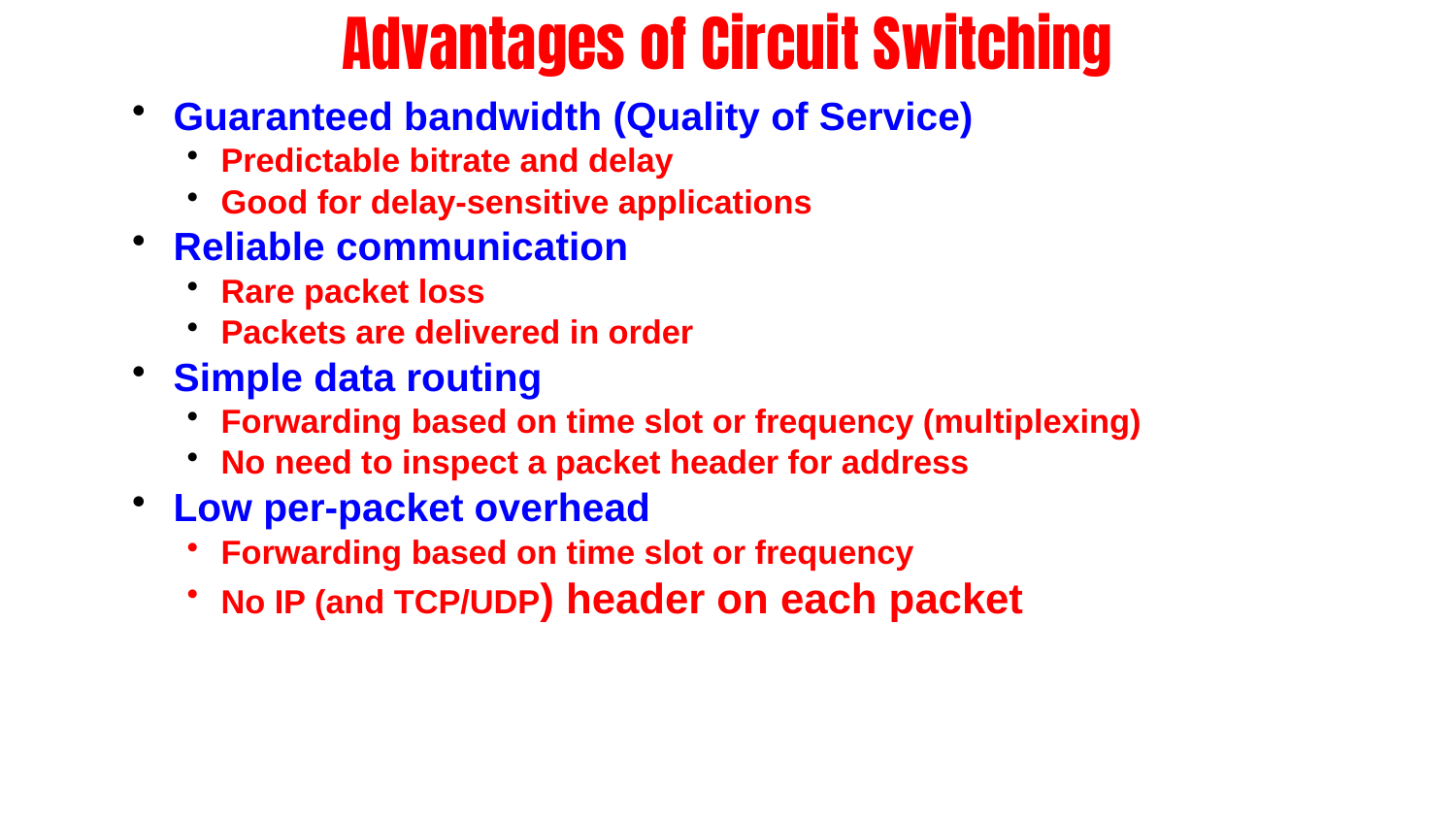

# Advantages of Circuit Switching
31
Guaranteed bandwidth (Quality of Service)
Predictable bitrate and delay
Good for delay-sensitive applications
Reliable communication
Rare packet loss
Packets are delivered in order
Simple data routing
Forwarding based on time slot or frequency (multiplexing)
No need to inspect a packet header for address
Low per-packet overhead
Forwarding based on time slot or frequency
No IP (and TCP/UDP) header on each packet